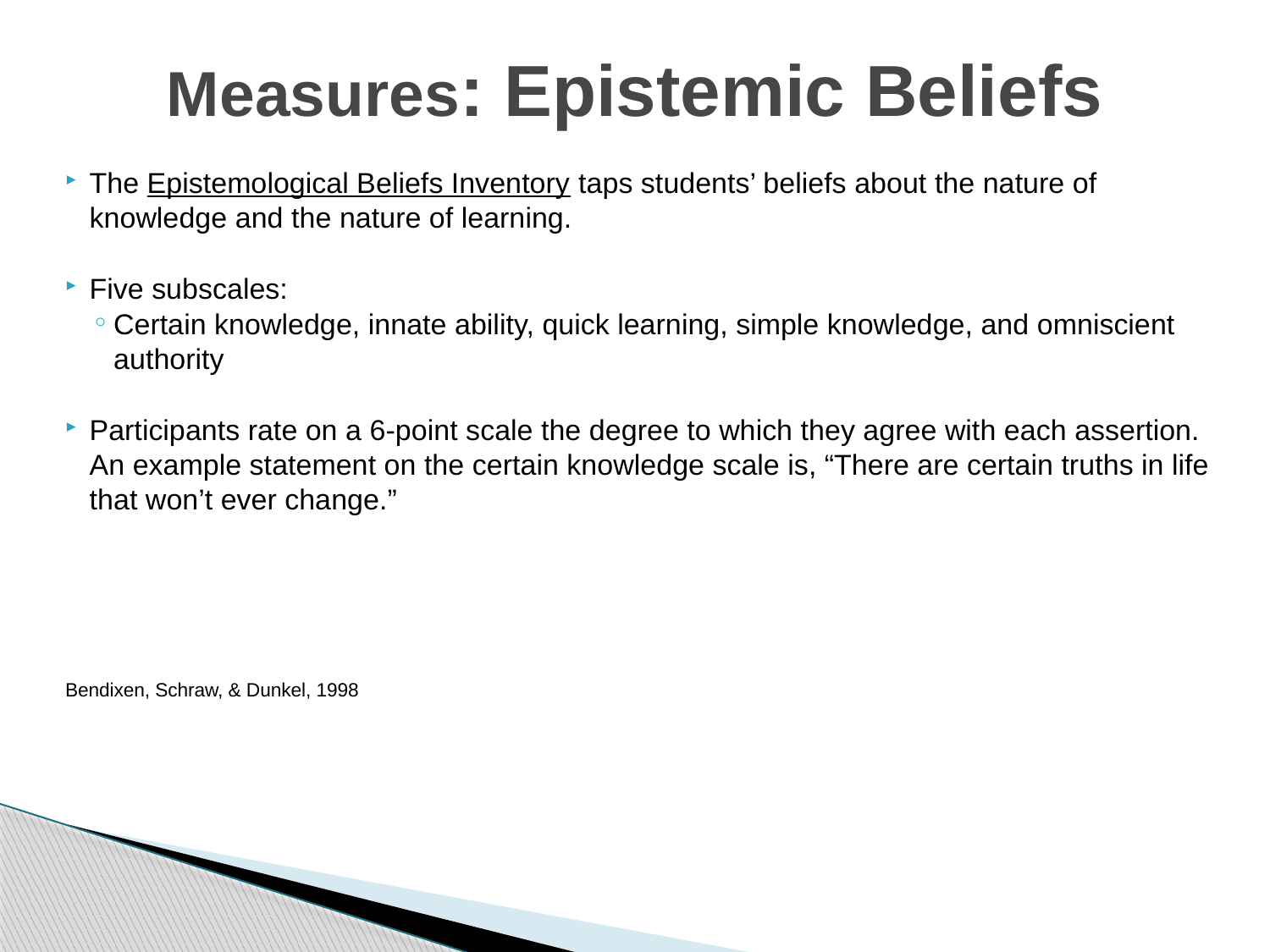

# Measures: Epistemic Beliefs
The Epistemological Beliefs Inventory taps students’ beliefs about the nature of knowledge and the nature of learning.

Five subscales:
Certain knowledge, innate ability, quick learning, simple knowledge, and omniscient authority

Participants rate on a 6-point scale the degree to which they agree with each assertion. An example statement on the certain knowledge scale is, “There are certain truths in life that won’t ever change.”

				Bendixen, Schraw, & Dunkel, 1998